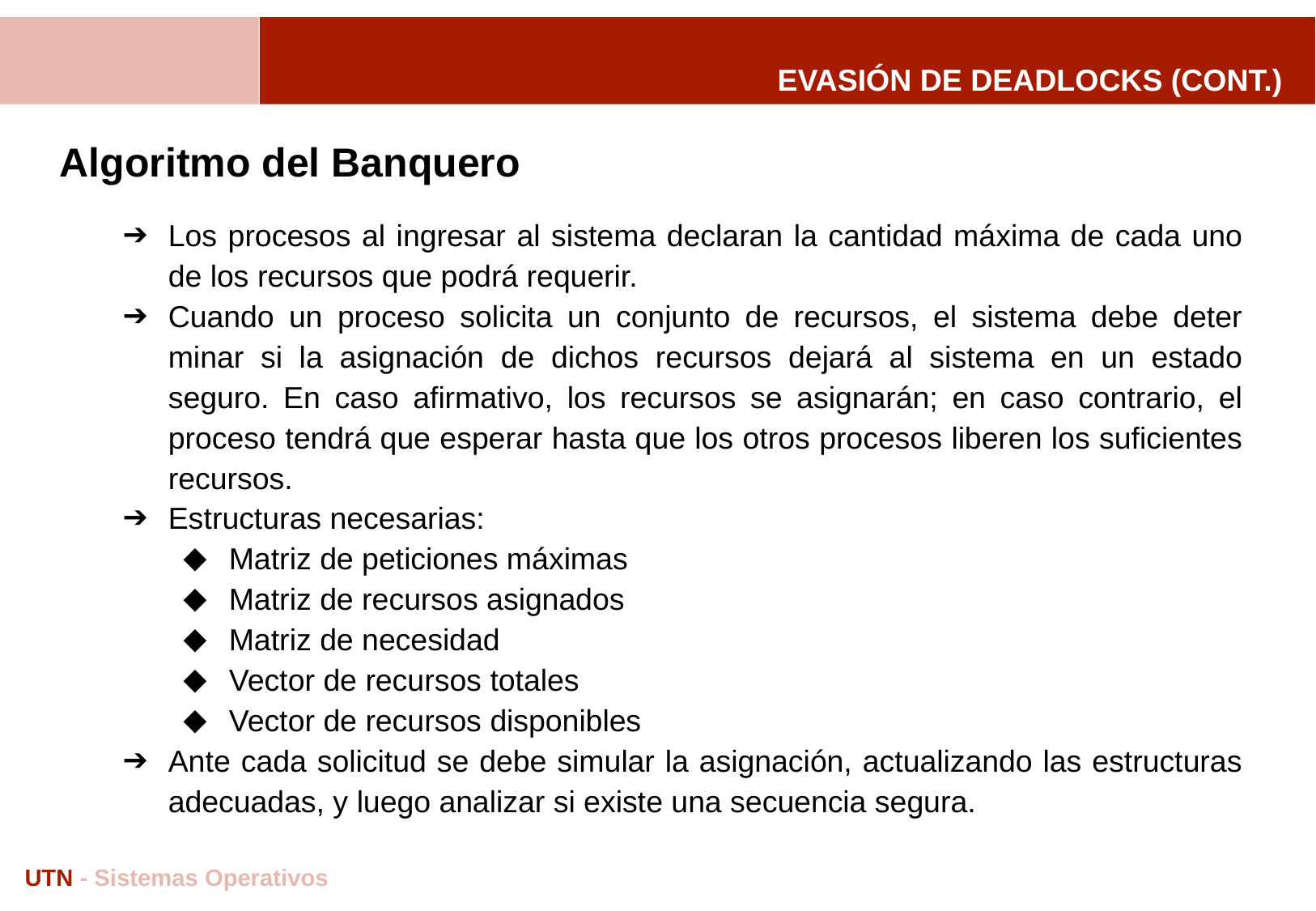

# EVASIÓN DE DEADLOCKS (CONT.)
Algoritmo del Banquero
Los procesos al ingresar al sistema declaran la cantidad máxima de cada uno de los recursos que podrá requerir.
Cuando un proceso solicita un conjunto de recursos, el sistema debe deter­minar si la asignación de dichos recursos dejará al sistema en un estado seguro. En caso afirmati­vo, los recursos se asignarán; en caso contrario, el proceso tendrá que esperar hasta que los otros procesos liberen los suficientes recursos.
Estructuras necesarias:
Matriz de peticiones máximas
Matriz de recursos asignados
Matriz de necesidad
Vector de recursos totales
Vector de recursos disponibles
Ante cada solicitud se debe simular la asignación, actualizando las estructuras adecuadas, y luego analizar si existe una secuencia segura.

UTN - Sistemas Operativos